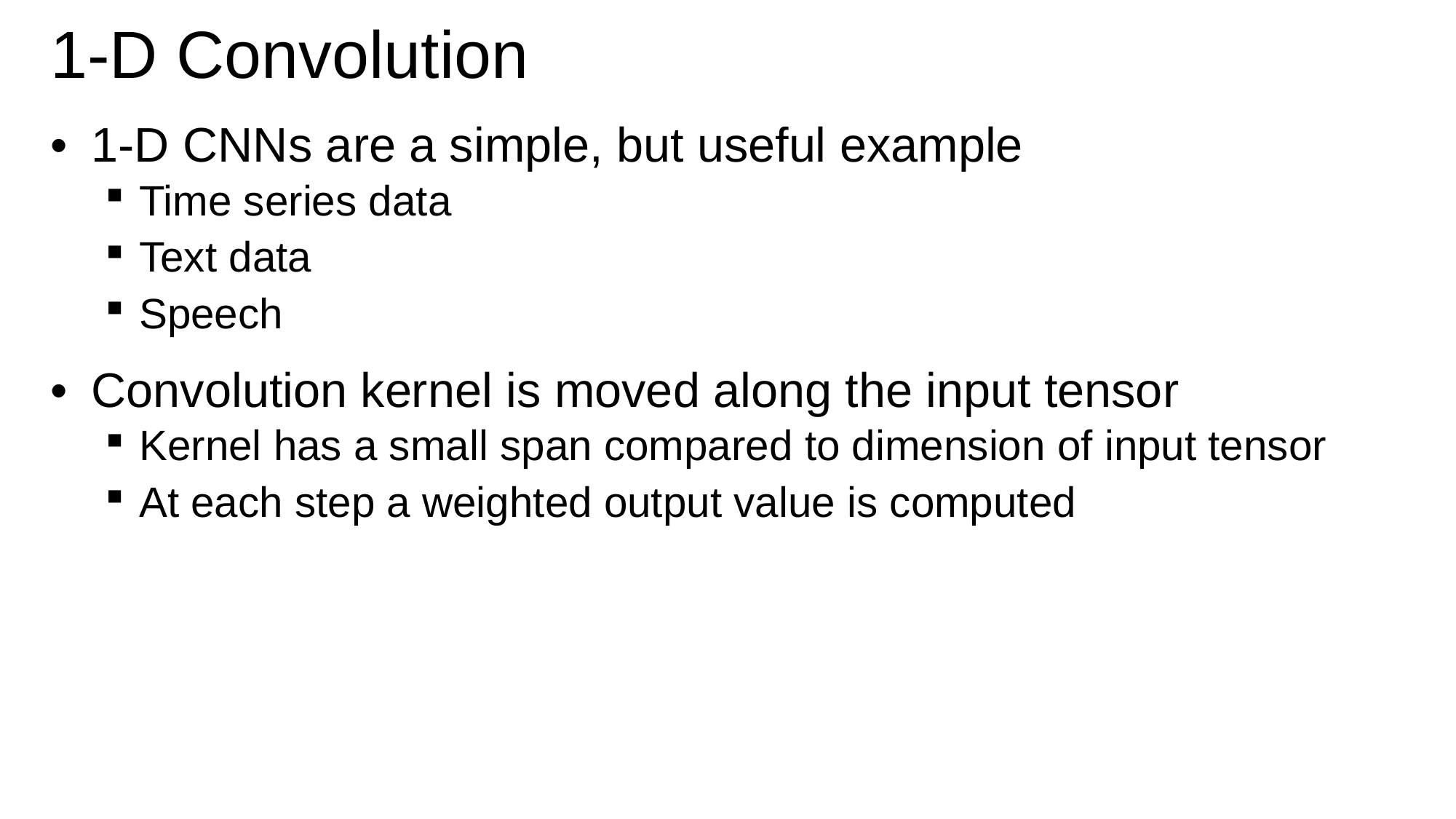

# 1-D Convolution
1-D CNNs are a simple, but useful example
Time series data
Text data
Speech
Convolution kernel is moved along the input tensor
Kernel has a small span compared to dimension of input tensor
At each step a weighted output value is computed